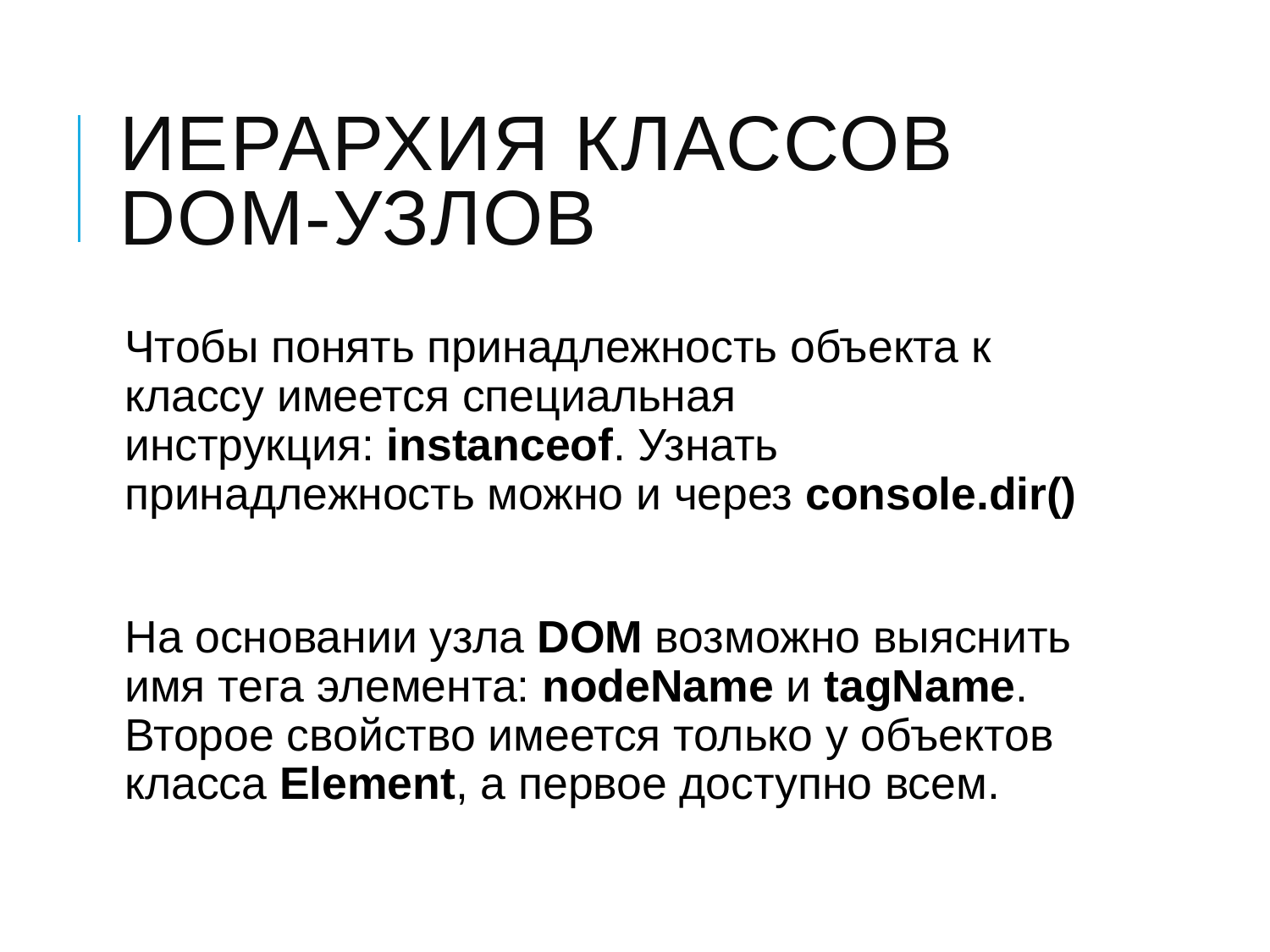

# Иерархия классов DOM-узлов
Чтобы понять принадлежность объекта к классу имеется специальная инструкция: instanceof. Узнать принадлежность можно и через console.dir()

На основании узла DOM возможно выяснить имя тега элемента: nodeName и tagName. Второе свойство имеется только у объектов класса Element, а первое доступно всем.